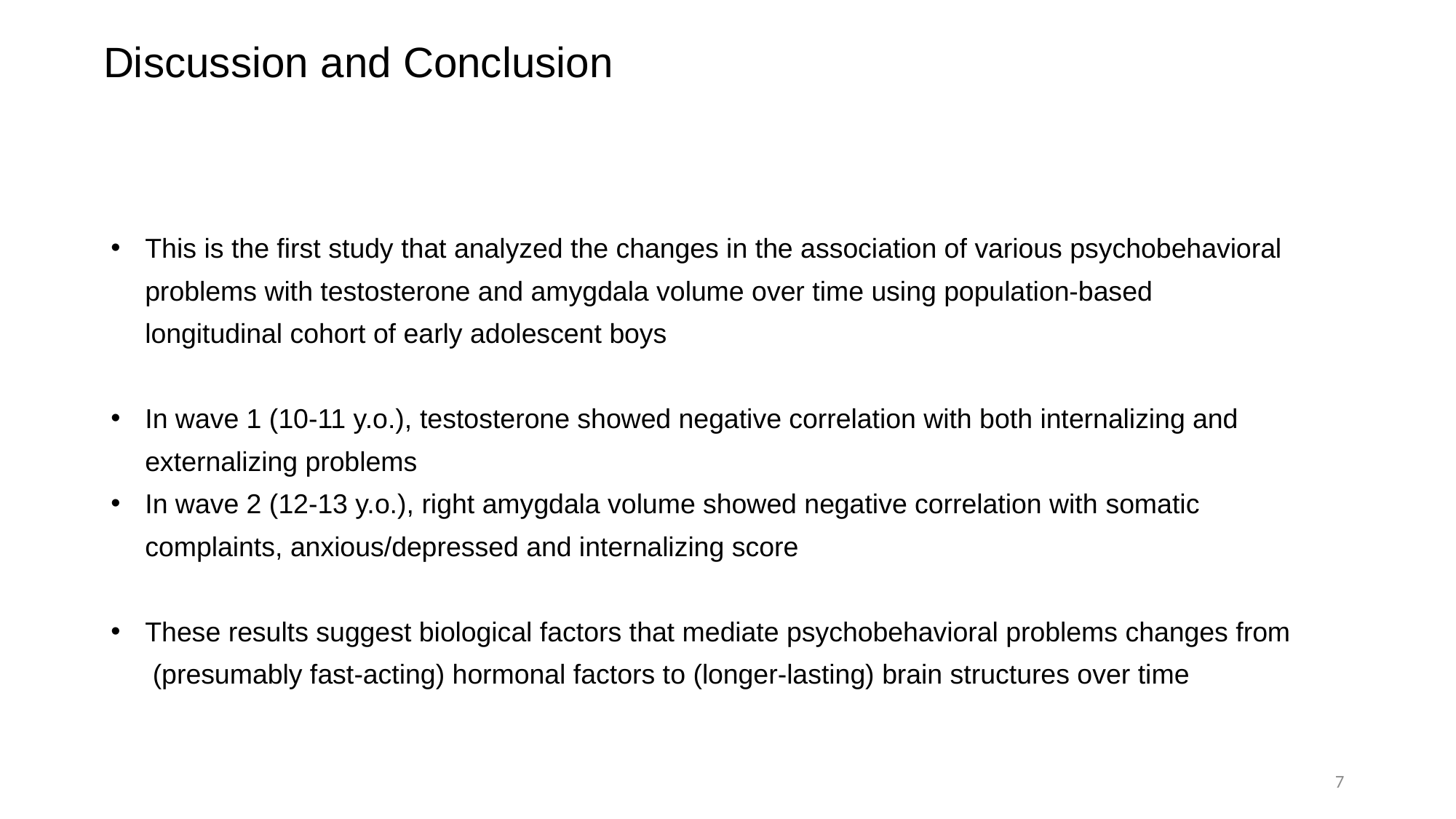

Discussion and Conclusion
This is the first study that analyzed the changes in the association of various psychobehavioral problems with testosterone and amygdala volume over time using population-based longitudinal cohort of early adolescent boys

In wave 1 (10-11 y.o.), testosterone showed negative correlation with both internalizing and externalizing problems
In wave 2 (12-13 y.o.), right amygdala volume showed negative correlation with somatic complaints, anxious/depressed and internalizing score

These results suggest biological factors that mediate psychobehavioral problems changes from  (presumably fast-acting) hormonal factors to (longer-lasting) brain structures over time
7